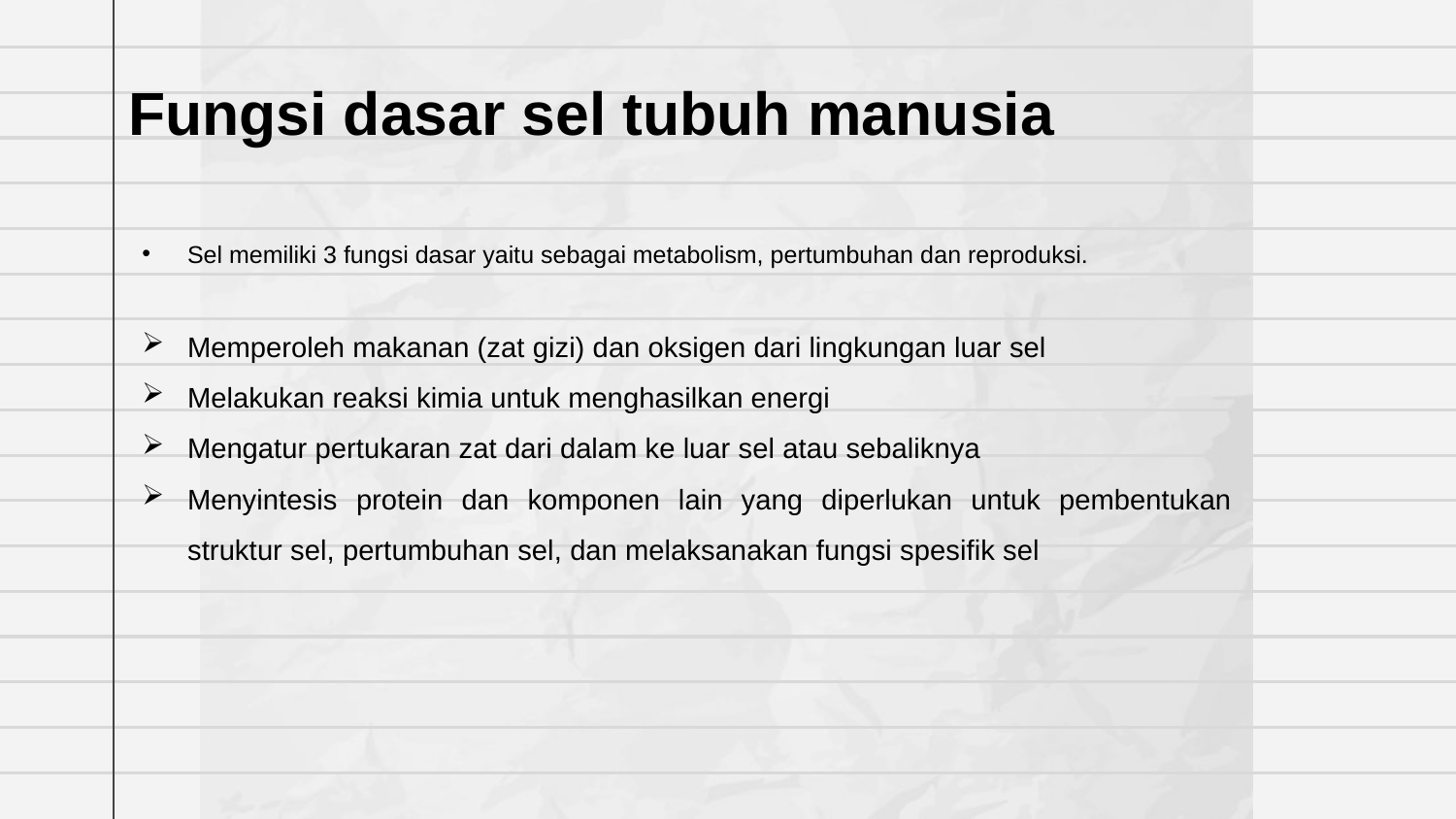

# Fungsi dasar sel tubuh manusia
Sel memiliki 3 fungsi dasar yaitu sebagai metabolism, pertumbuhan dan reproduksi.
Memperoleh makanan (zat gizi) dan oksigen dari lingkungan luar sel
Melakukan reaksi kimia untuk menghasilkan energi
Mengatur pertukaran zat dari dalam ke luar sel atau sebaliknya
Menyintesis protein dan komponen lain yang diperlukan untuk pembentukan struktur sel, pertumbuhan sel, dan melaksanakan fungsi spesifik sel